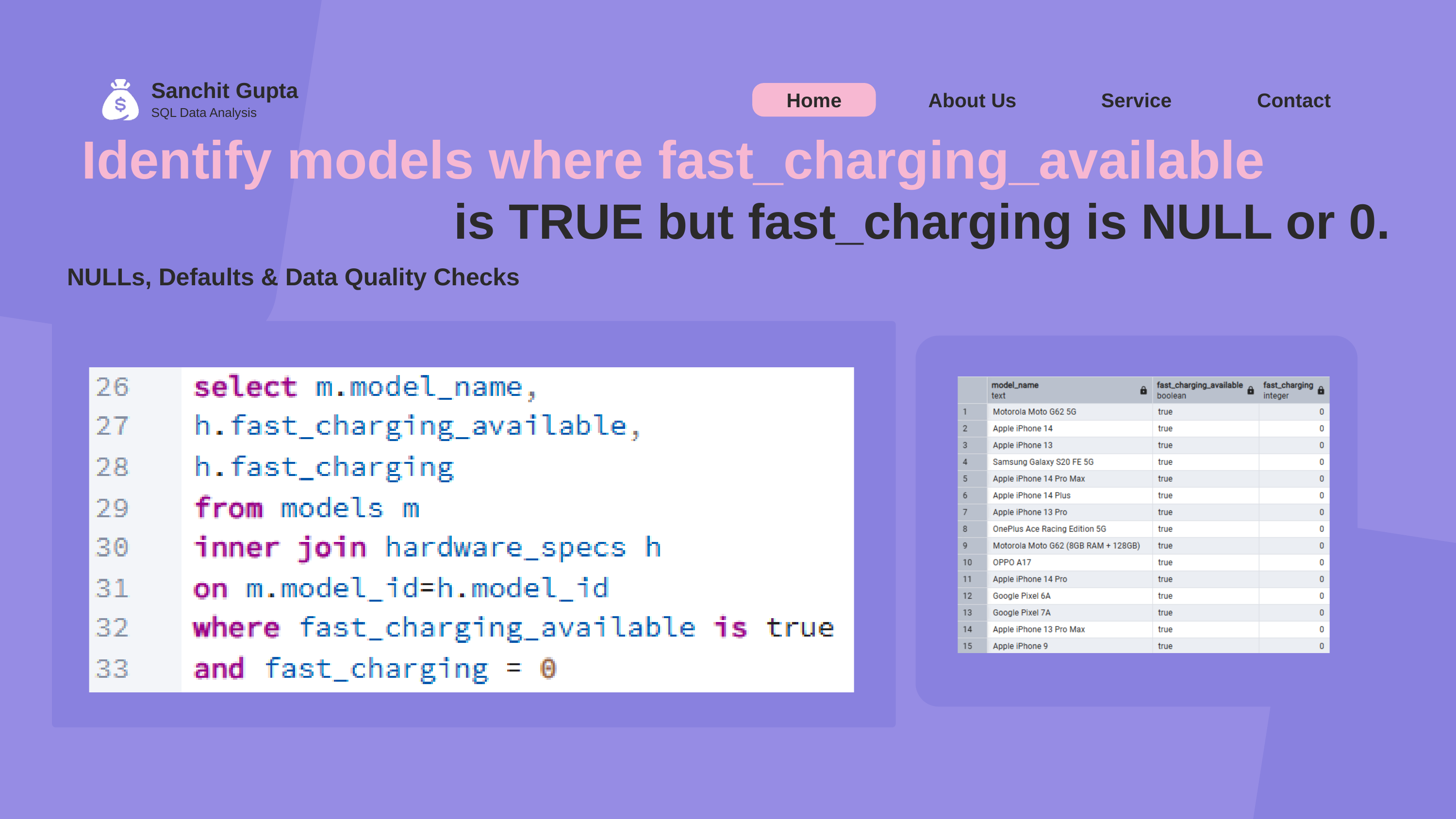

Sanchit Gupta

Home
About Us
Service
Contact
SQL Data Analysis
Identify models where fast_charging_available
is TRUE but fast_charging is NULL or 0.
NULLs, Defaults & Data Quality Checks